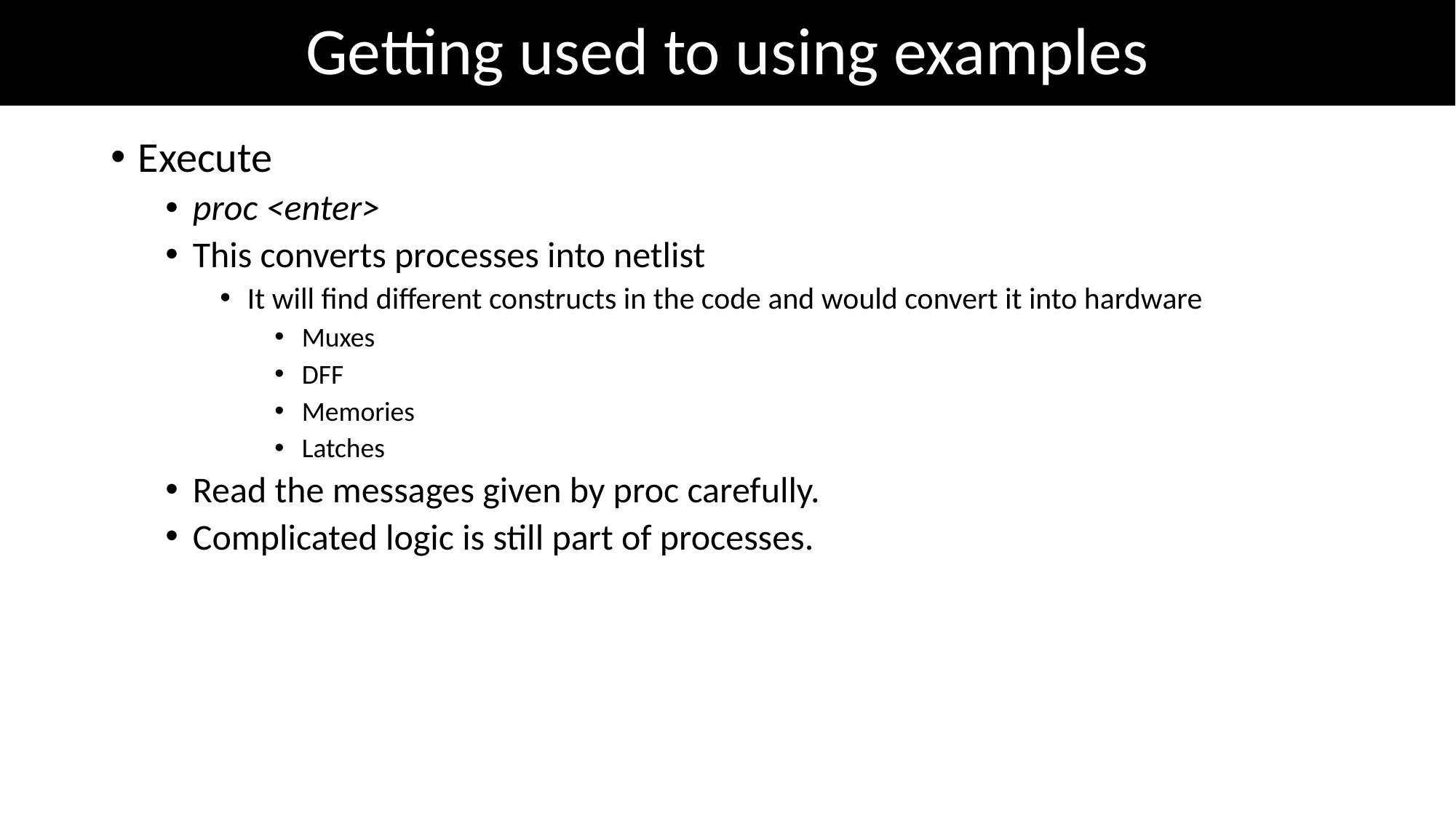

# Getting used to using examples
Execute
proc <enter>
This converts processes into netlist
It will find different constructs in the code and would convert it into hardware
Muxes
DFF
Memories
Latches
Read the messages given by proc carefully.
Complicated logic is still part of processes.